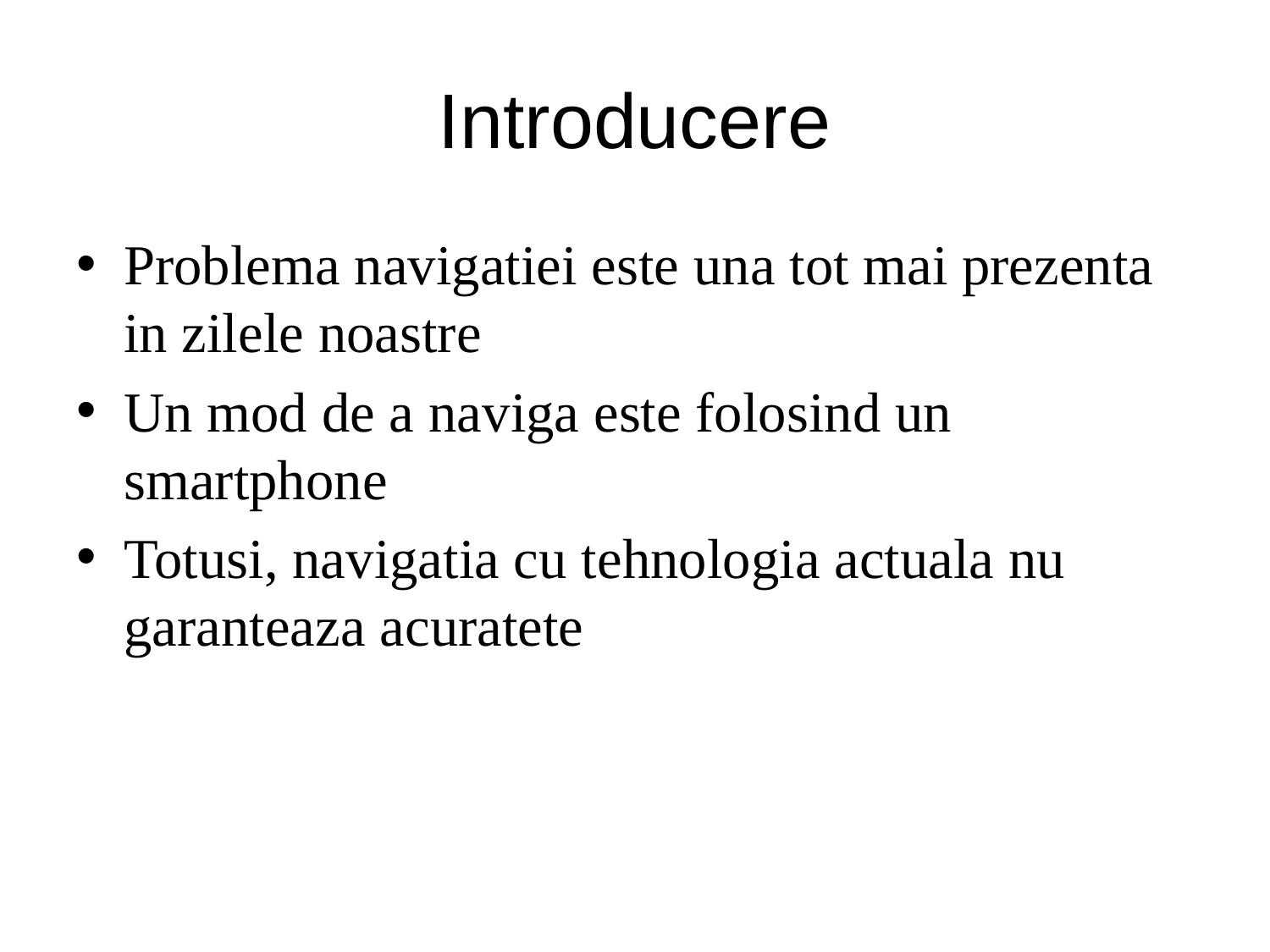

# Introducere
Problema navigatiei este una tot mai prezenta in zilele noastre
Un mod de a naviga este folosind un smartphone
Totusi, navigatia cu tehnologia actuala nu garanteaza acuratete